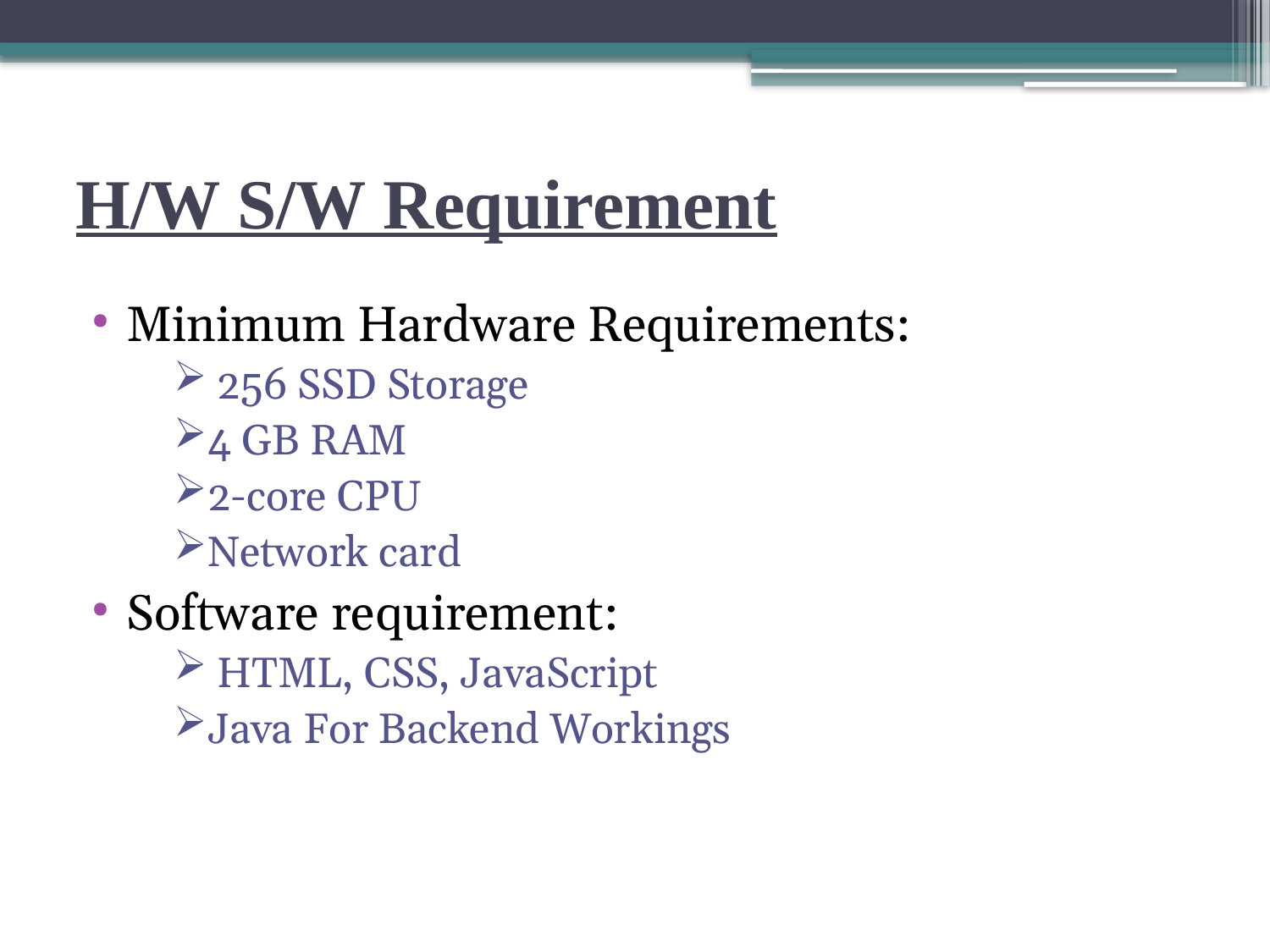

# H/W S/W Requirement
Minimum Hardware Requirements:
 256 SSD Storage
4 GB RAM
2-core CPU
Network card
Software requirement:
 HTML, CSS, JavaScript
Java For Backend Workings